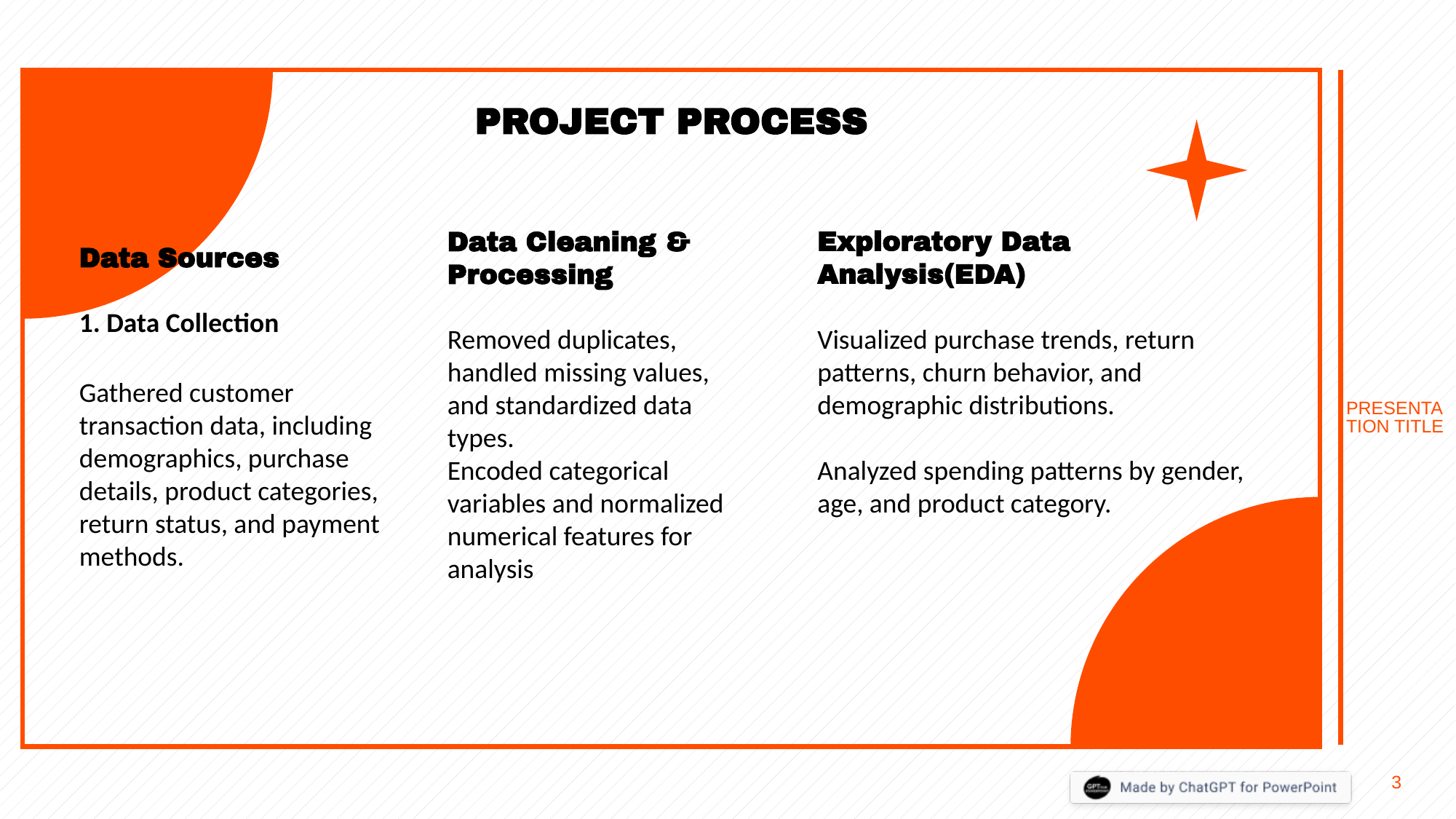

PRESENTATION TITLE
PROJECT PROCESS
Exploratory Data Analysis(EDA)

Visualized purchase trends, return patterns, churn behavior, and demographic distributions.

Analyzed spending patterns by gender, age, and product category.

Data Cleaning & Processing

Removed duplicates, handled missing values, and standardized data types.
Encoded categorical variables and normalized numerical features for analysis

Data Sources

1. Data Collection

Gathered customer transaction data, including demographics, purchase details, product categories, return status, and payment methods.
3